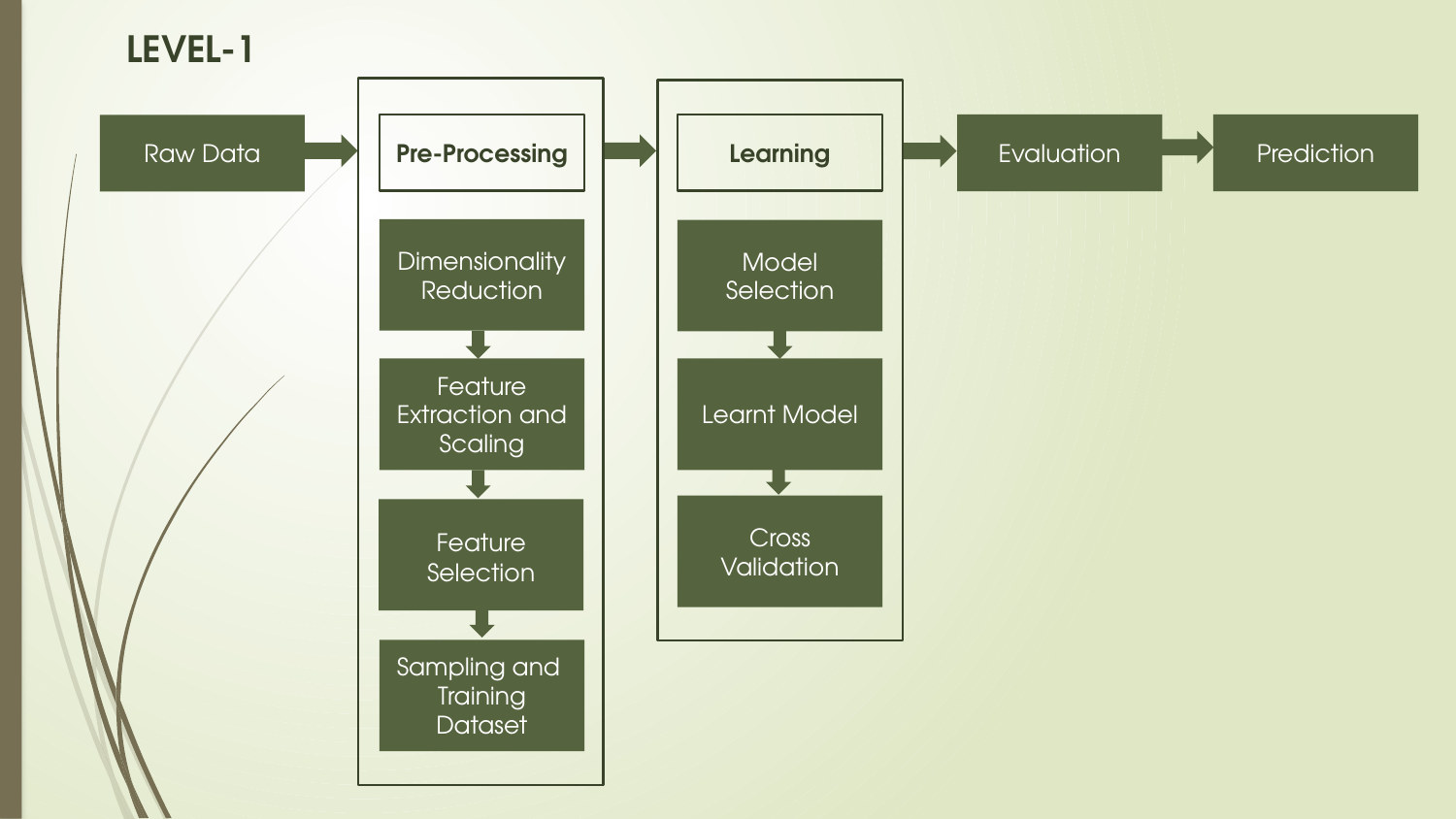

LEVEL-1

Learning
Evaluation
Prediction
Pre-Processing
Raw Data

Dimensionality Reduction
Model Selection

Feature Extraction and Scaling
Learnt Model

Cross Validation
Feature Selection

Sampling and
Training Dataset